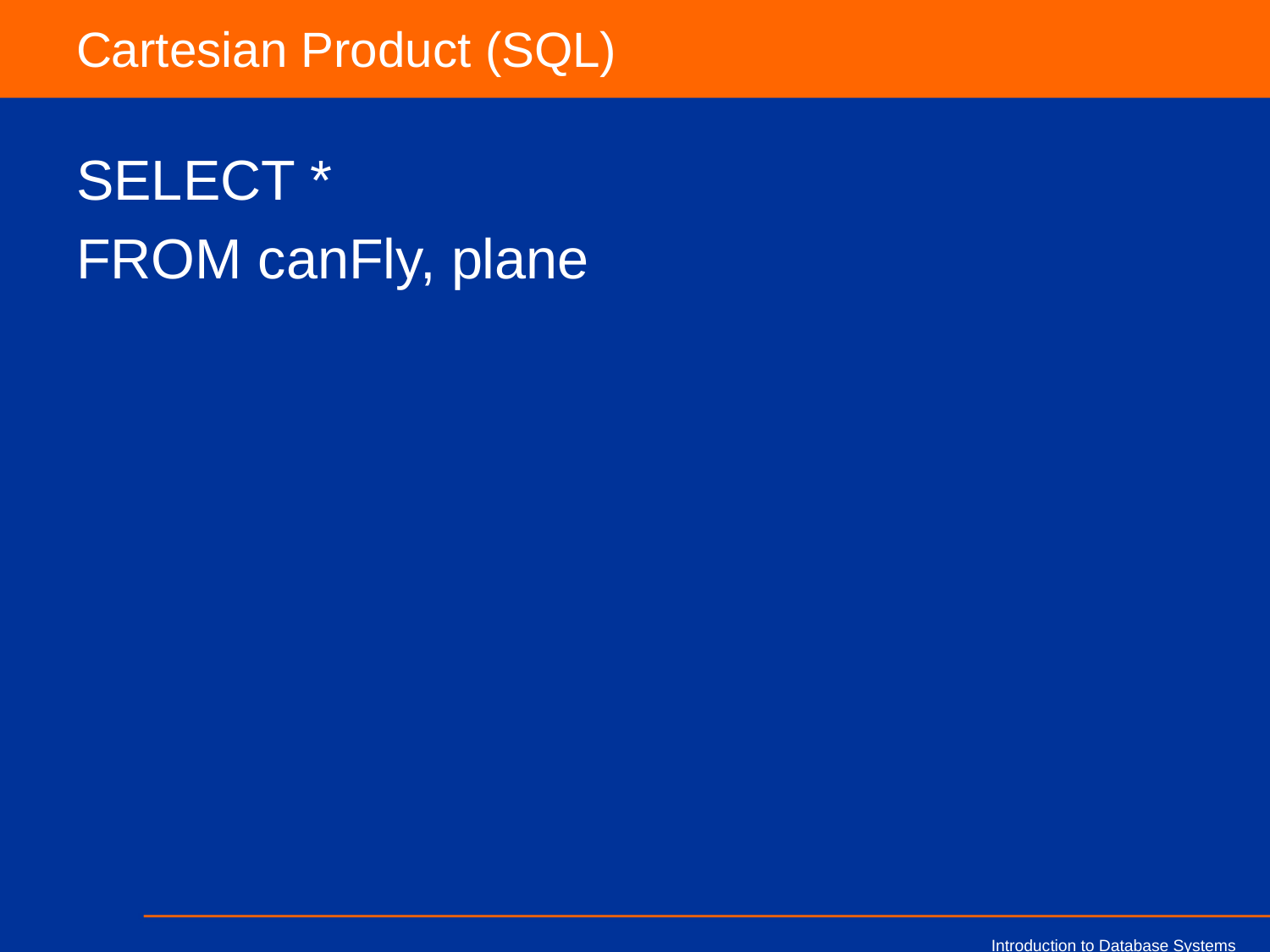

# Cartesian Product (SQL)
SELECT *
FROM canFly, plane

Introduction to Database Systems